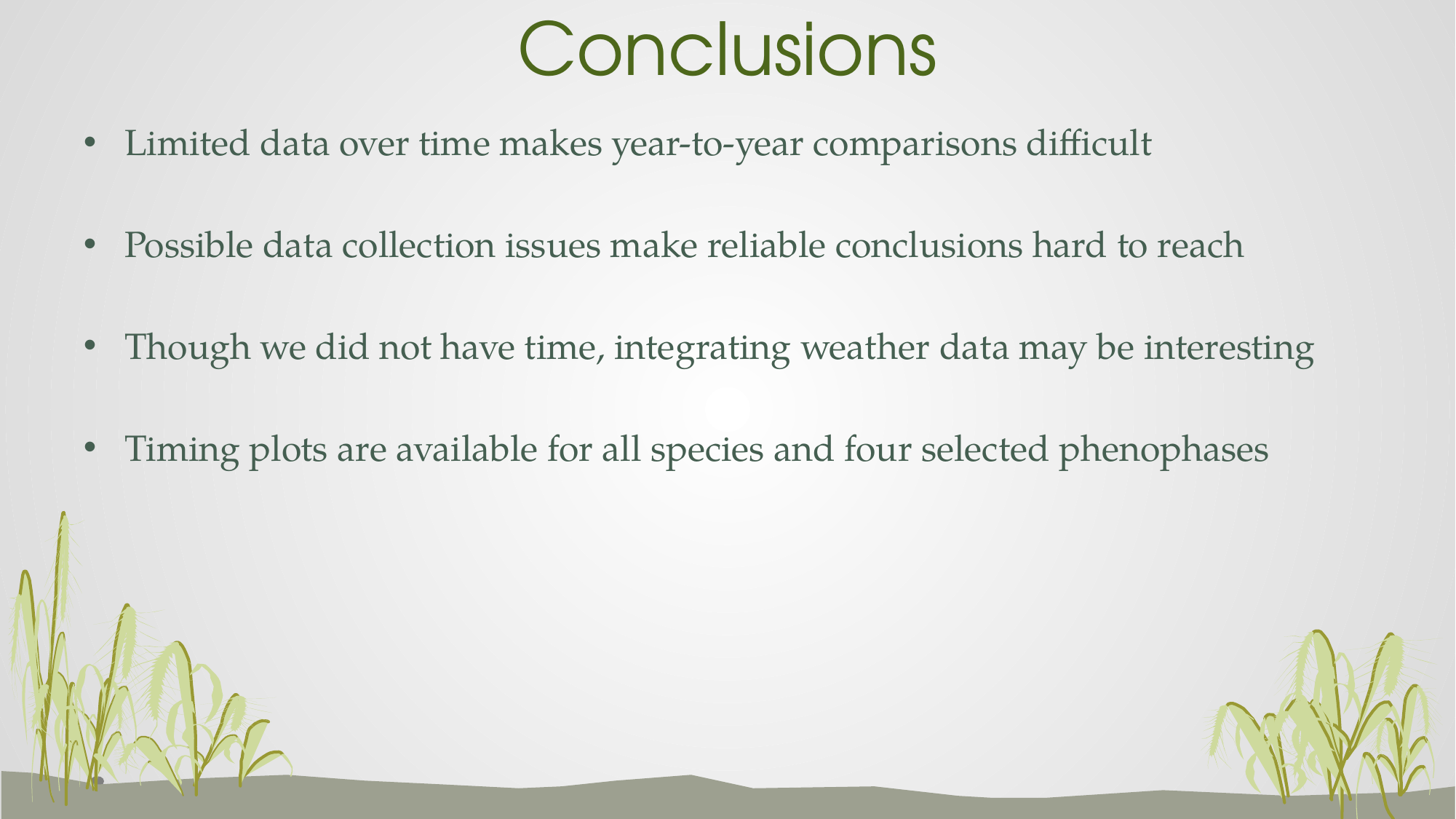

# Conclusions
Limited data over time makes year-to-year comparisons difficult

Possible data collection issues make reliable conclusions hard to reach

Though we did not have time, integrating weather data may be interesting

Timing plots are available for all species and four selected phenophases